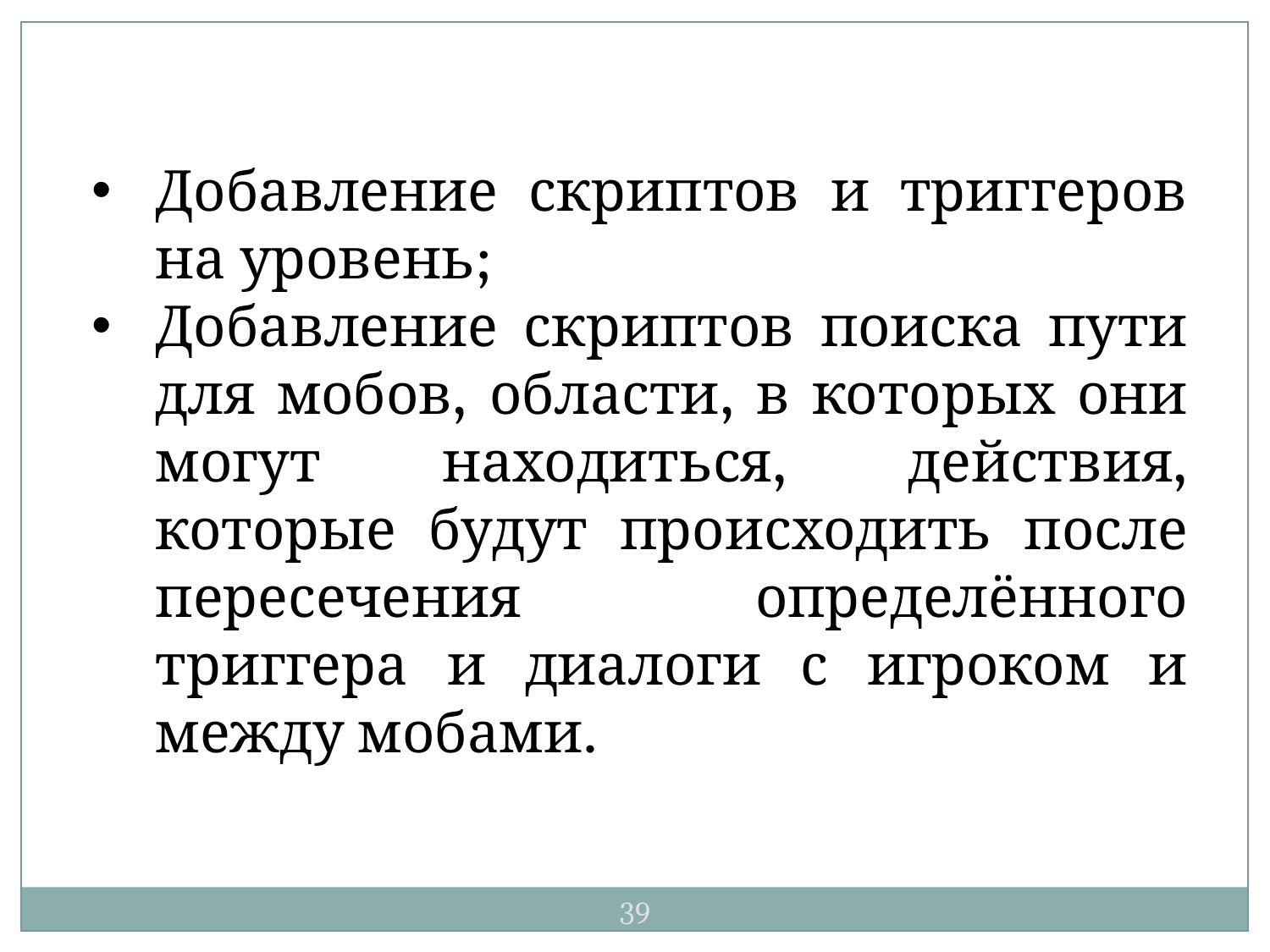

Добавление скриптов и триггеров на уровень;
Добавление скриптов поиска пути для мобов, области, в которых они могут находиться, действия, которые будут происходить после пересечения определённого триггера и диалоги с игроком и между мобами.

39